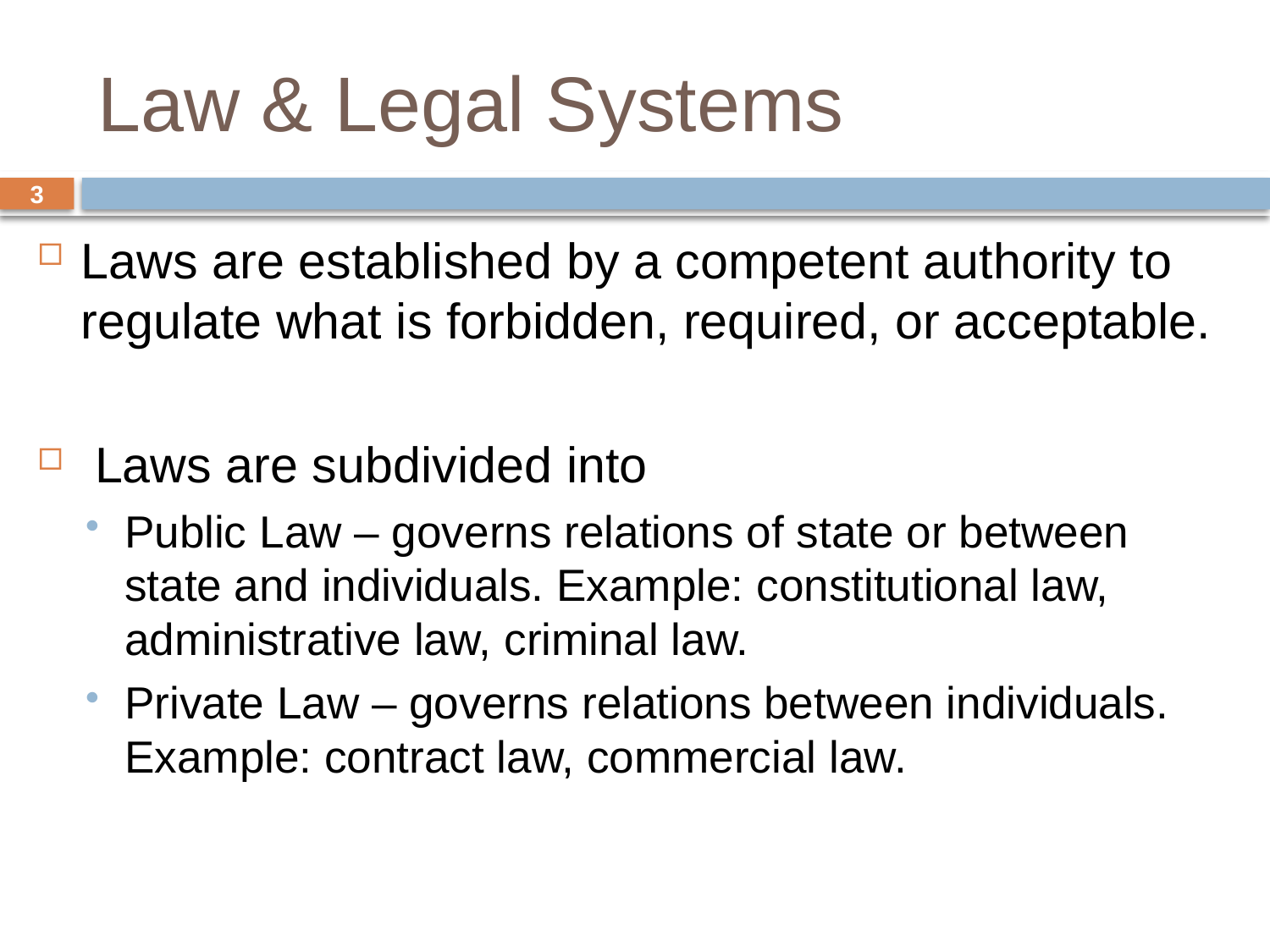

# Law & Legal Systems
3
Laws are established by a competent authority to regulate what is forbidden, required, or acceptable.

 Laws are subdivided into
Public Law – governs relations of state or between state and individuals. Example: constitutional law, administrative law, criminal law.
Private Law – governs relations between individuals. Example: contract law, commercial law.